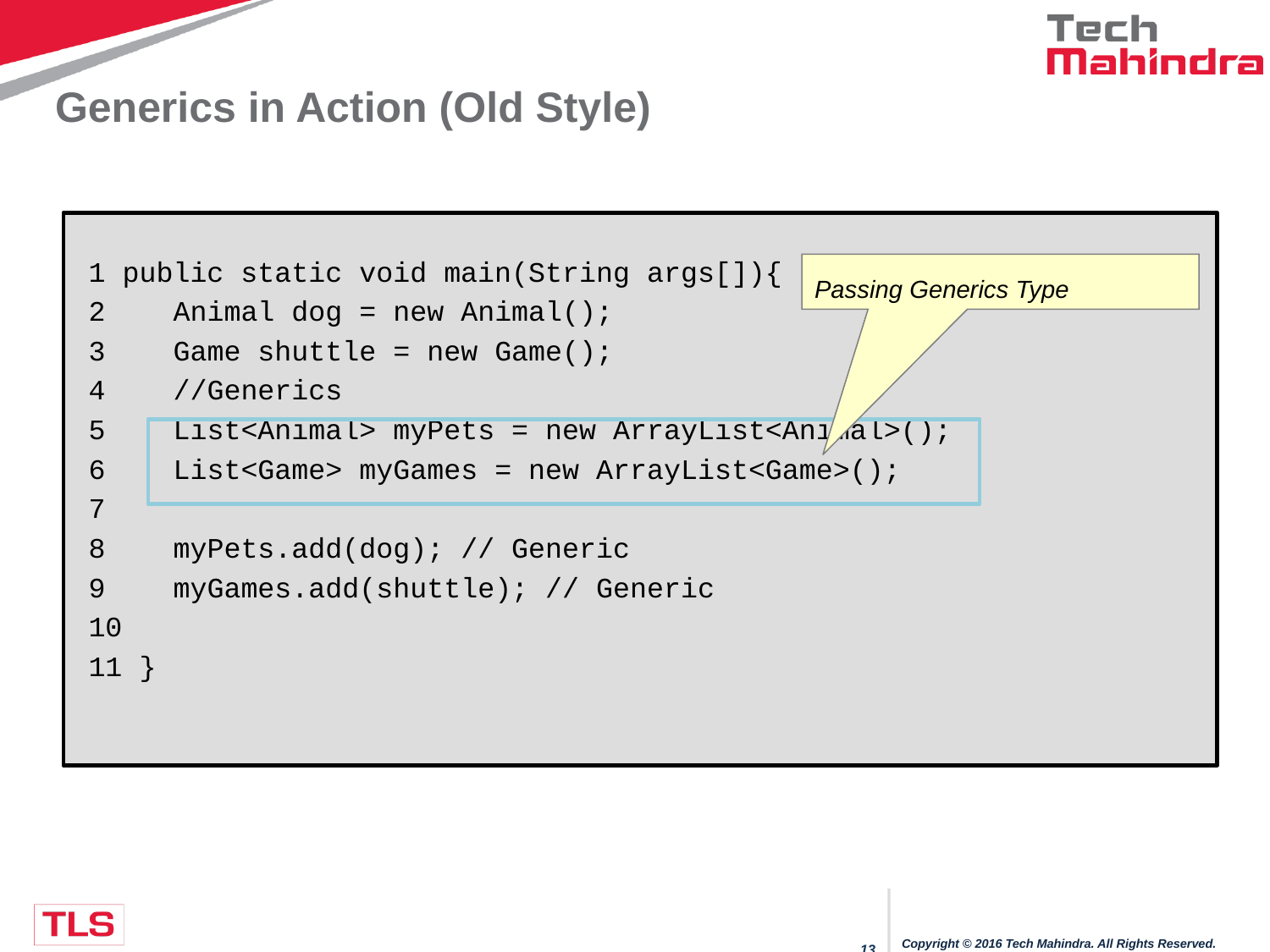

# Generics in Action (Old Style)

 public static void main(String args[]){
    Animal dog = new Animal();
    Game shuttle = new Game();
    //Generics
    List<Animal> myPets = new ArrayList<Animal>();
    List<Game> myGames = new ArrayList<Game>();

    myPets.add(dog); // Generic
    myGames.add(shuttle); // Generic

 }
Passing Generics Type

Copyright © 2016 Tech Mahindra. All Rights Reserved.